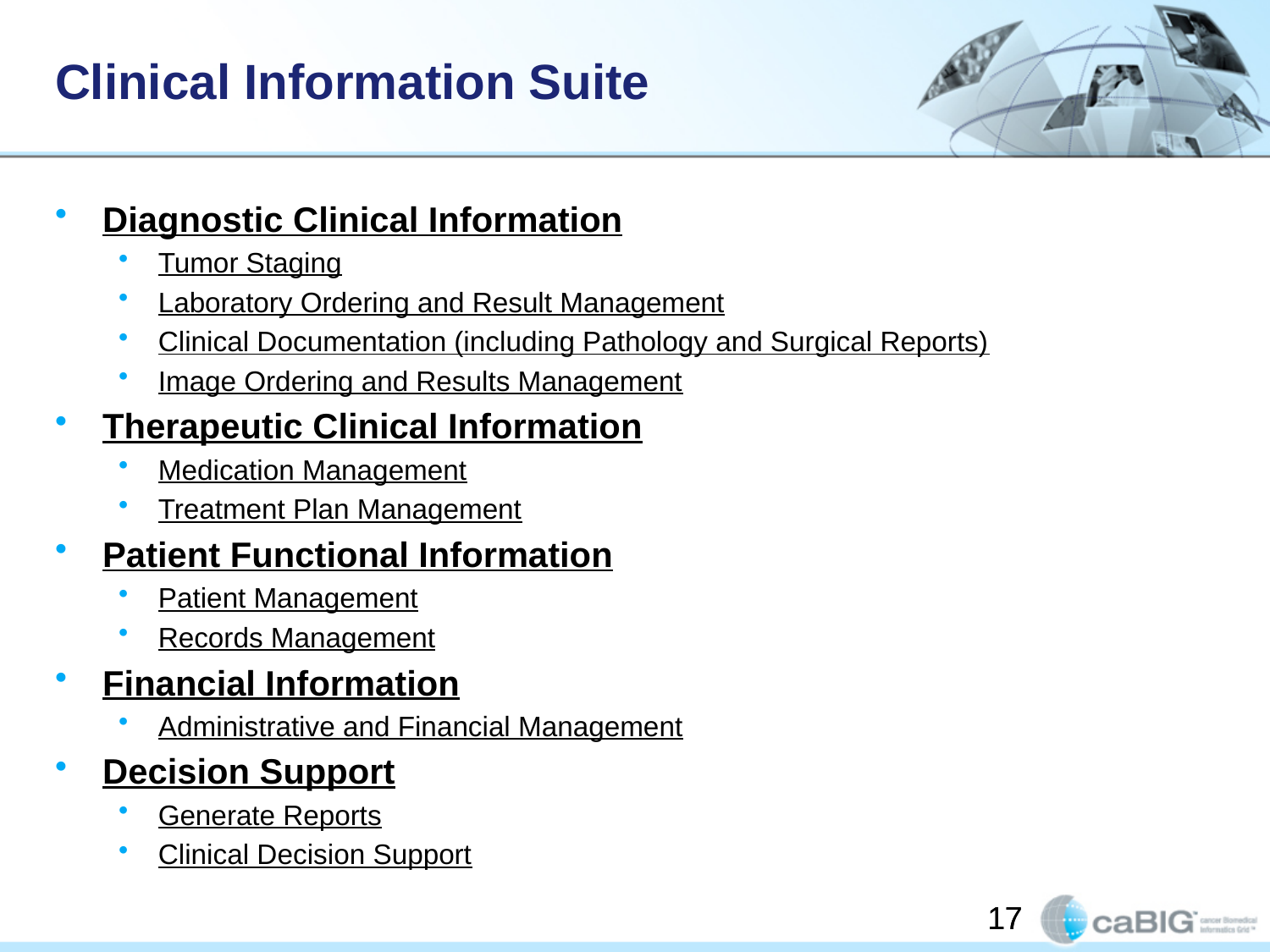

# Clinical Information Suite
Diagnostic Clinical Information
Tumor Staging
Laboratory Ordering and Result Management
Clinical Documentation (including Pathology and Surgical Reports)
Image Ordering and Results Management
Therapeutic Clinical Information
Medication Management
Treatment Plan Management
Patient Functional Information
Patient Management
Records Management
Financial Information
Administrative and Financial Management
Decision Support
Generate Reports
Clinical Decision Support